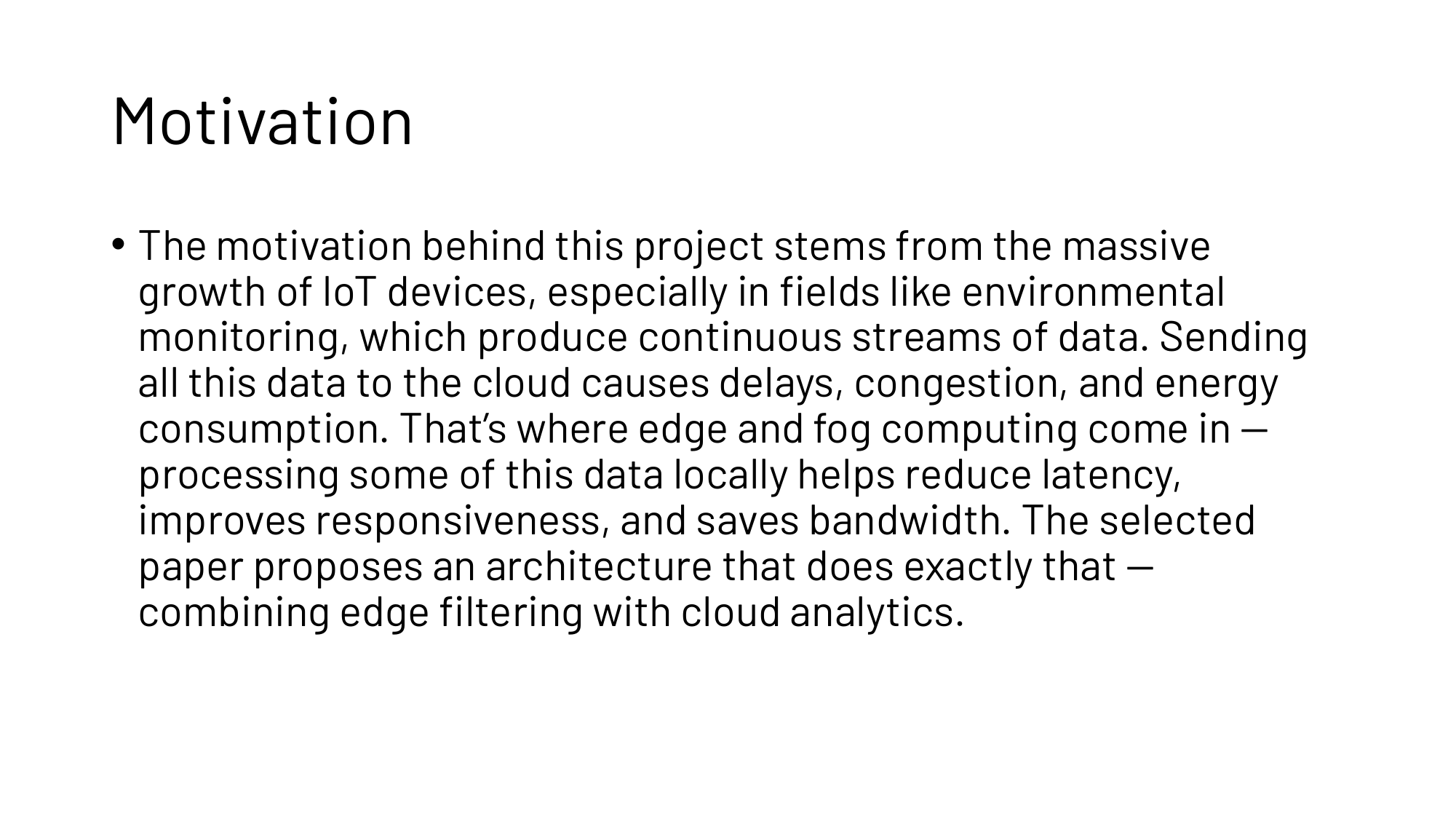

# Motivation
The motivation behind this project stems from the massive growth of IoT devices, especially in fields like environmental monitoring, which produce continuous streams of data. Sending all this data to the cloud causes delays, congestion, and energy consumption. That’s where edge and fog computing come in — processing some of this data locally helps reduce latency, improves responsiveness, and saves bandwidth. The selected paper proposes an architecture that does exactly that — combining edge filtering with cloud analytics.